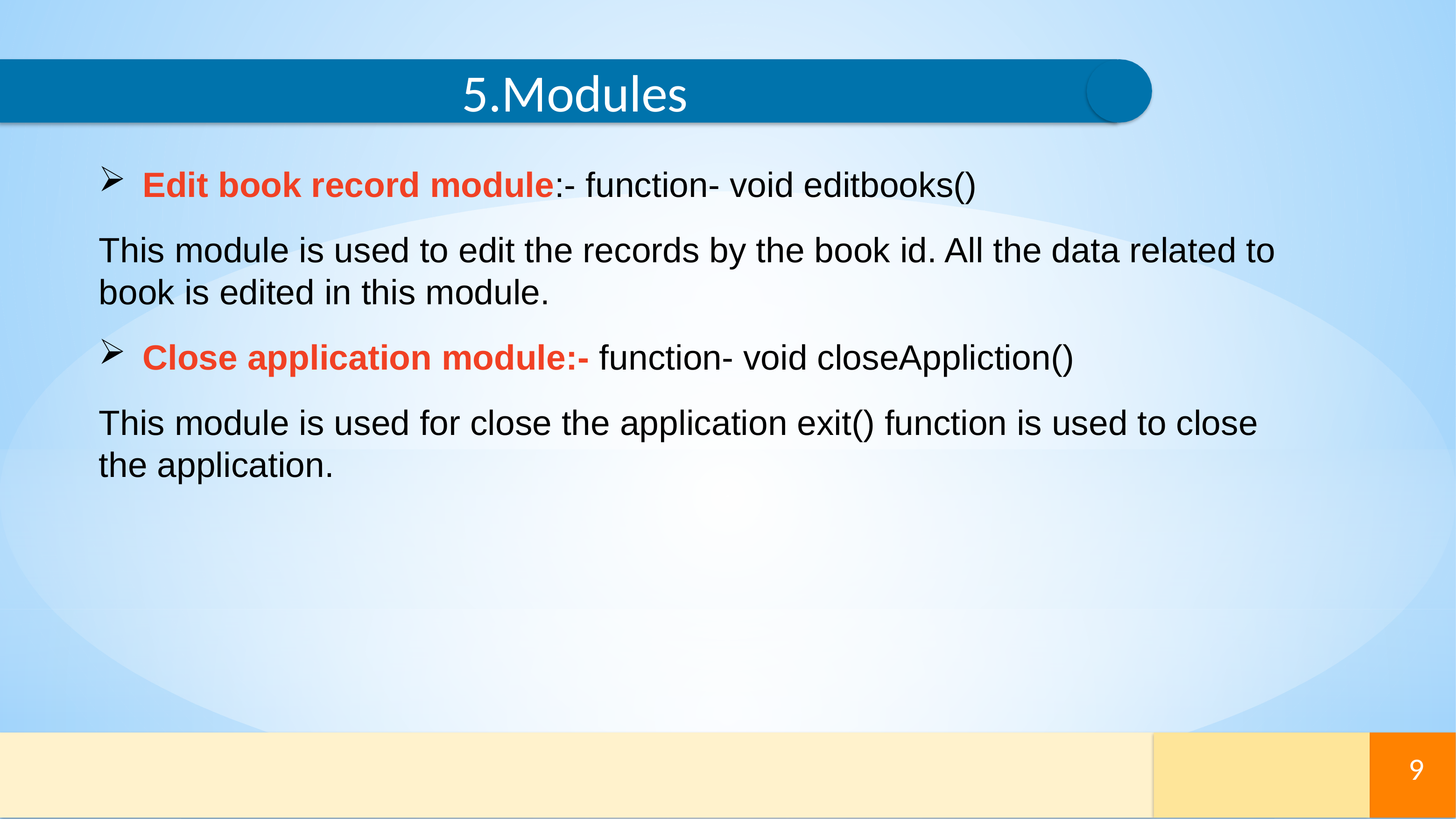

5.Modules

Edit book record module:- function- void editbooks()
This module is used to edit the records by the book id. All the data related to book is edited in this module.
Close application module:- function- void closeAppliction()
This module is used for close the application exit() function is used to close the application.

9
9